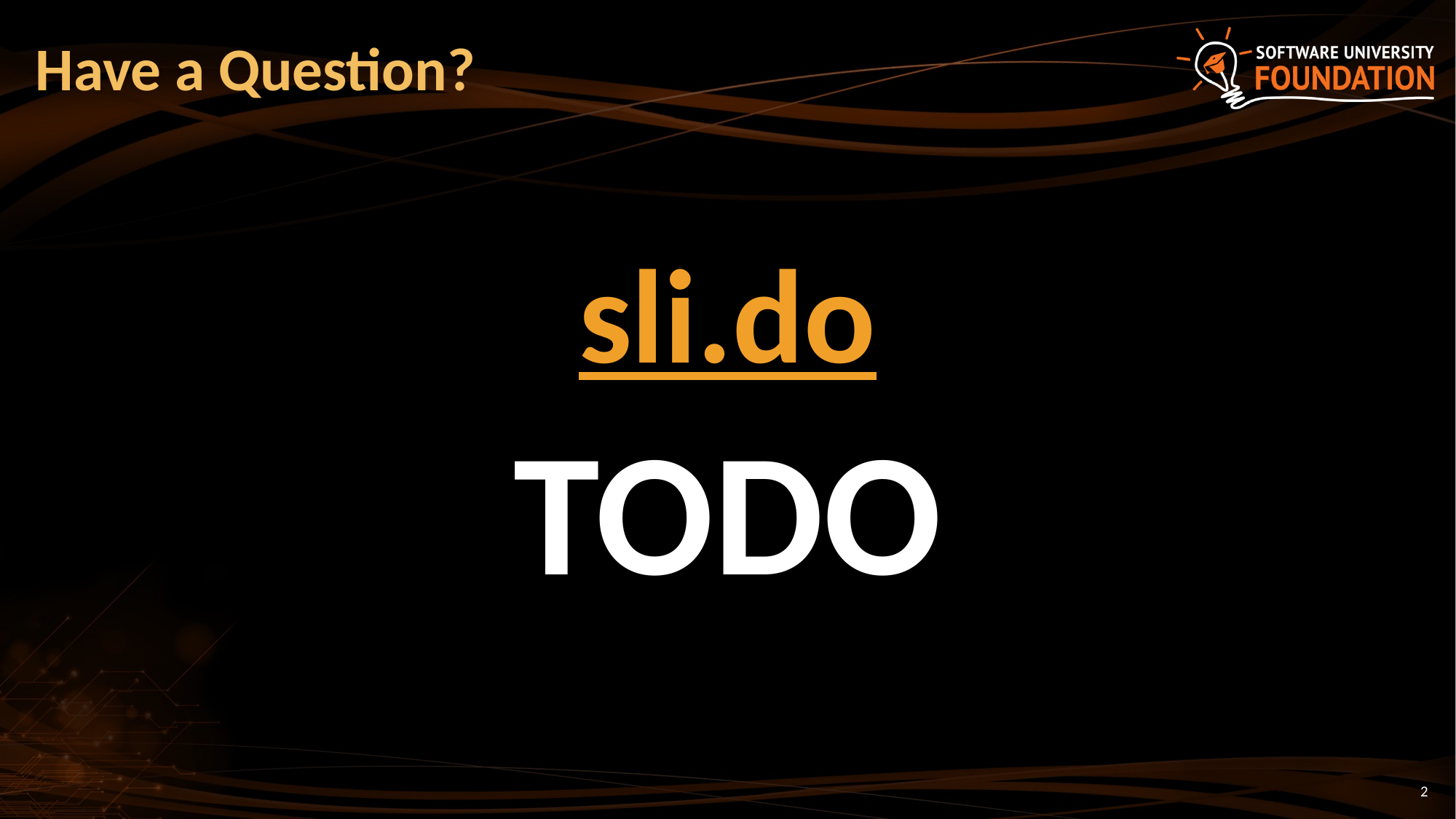

# Have a Question?

sli.do
TODO
2